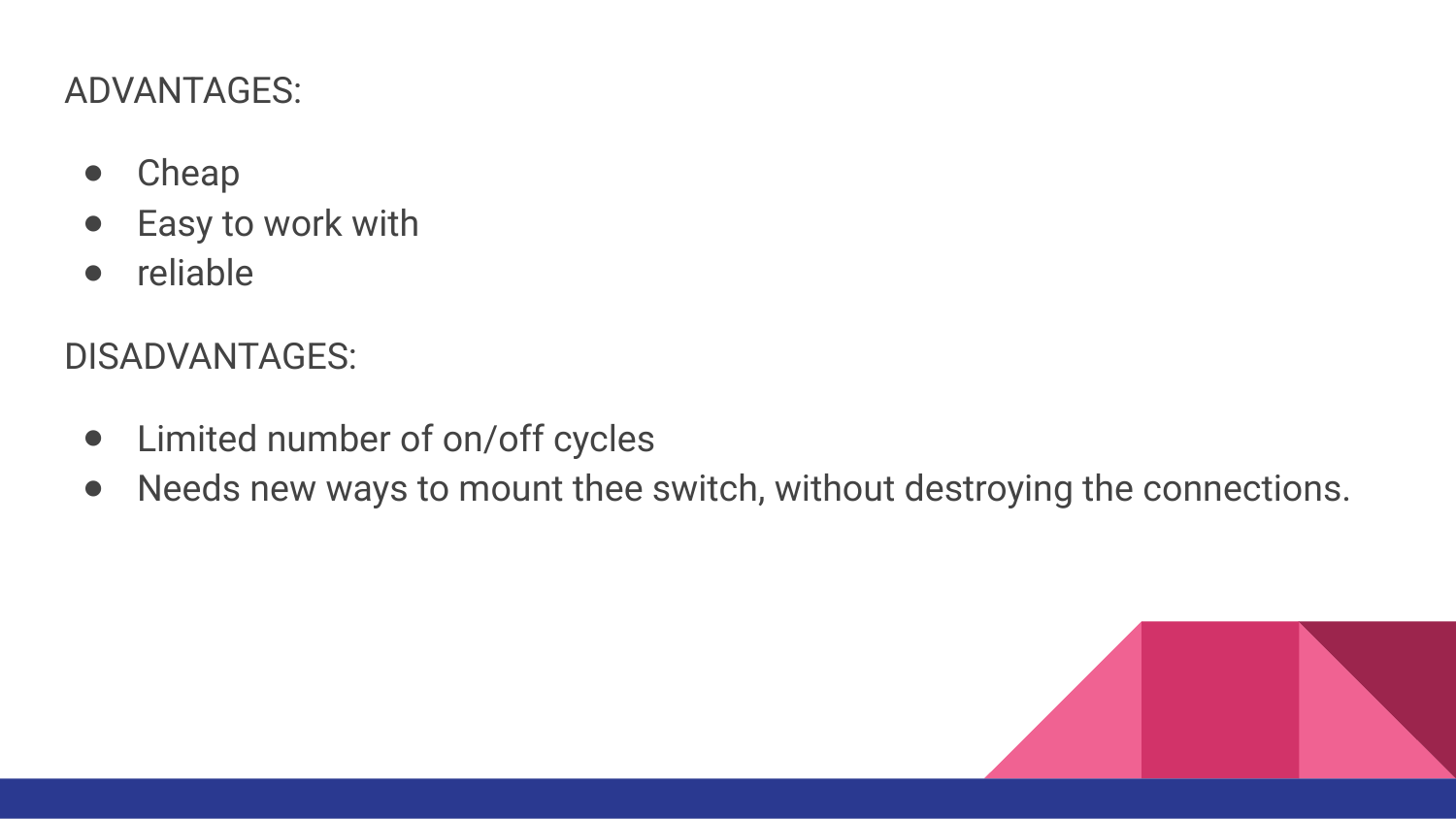

ADVANTAGES:
Cheap
Easy to work with
reliable
DISADVANTAGES:
Limited number of on/off cycles
Needs new ways to mount thee switch, without destroying the connections.